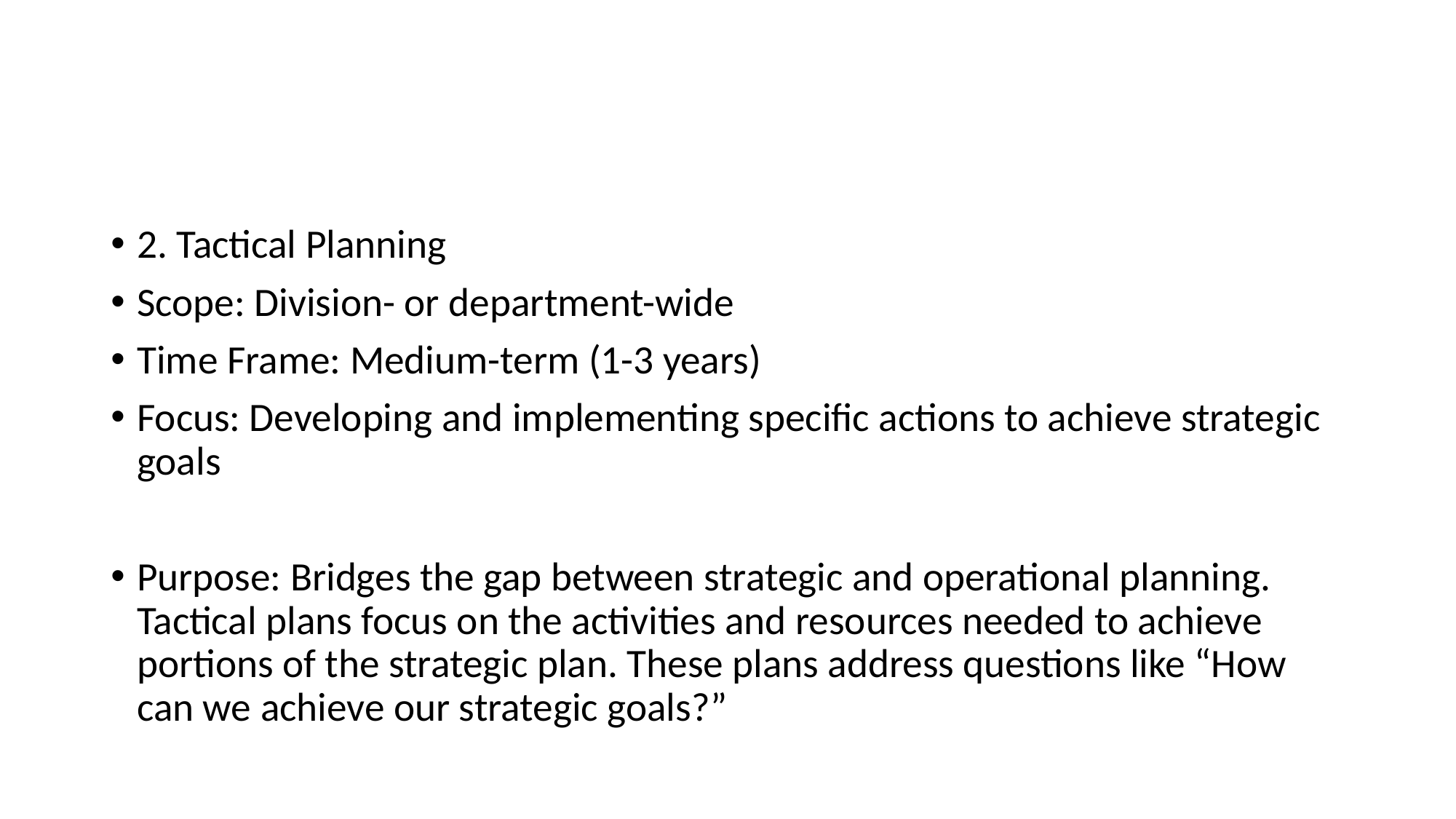

#
2. Tactical Planning
Scope: Division- or department-wide
Time Frame: Medium-term (1-3 years)
Focus: Developing and implementing specific actions to achieve strategic goals

Purpose: Bridges the gap between strategic and operational planning. Tactical plans focus on the activities and resources needed to achieve portions of the strategic plan. These plans address questions like “How can we achieve our strategic goals?”